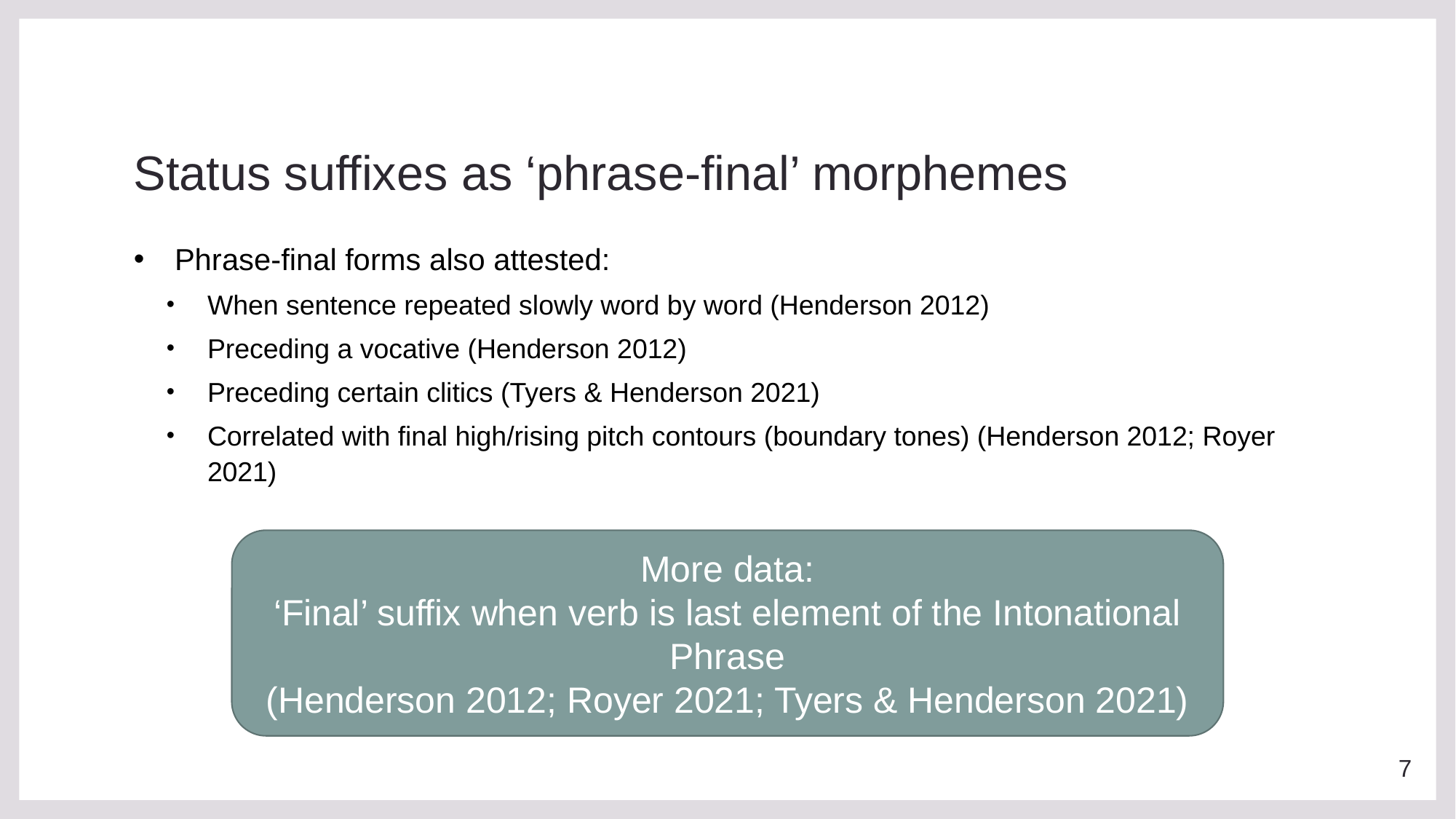

# Status suffixes as ‘phrase-final’ morphemes
Phrase-final forms also attested:
When sentence repeated slowly word by word (Henderson 2012)
Preceding a vocative (Henderson 2012)
Preceding certain clitics (Tyers & Henderson 2021)
Correlated with final high/rising pitch contours (boundary tones) (Henderson 2012; Royer 2021)
More data:
‘Final’ suffix when verb is last element of the Intonational Phrase
(Henderson 2012; Royer 2021; Tyers & Henderson 2021)
7